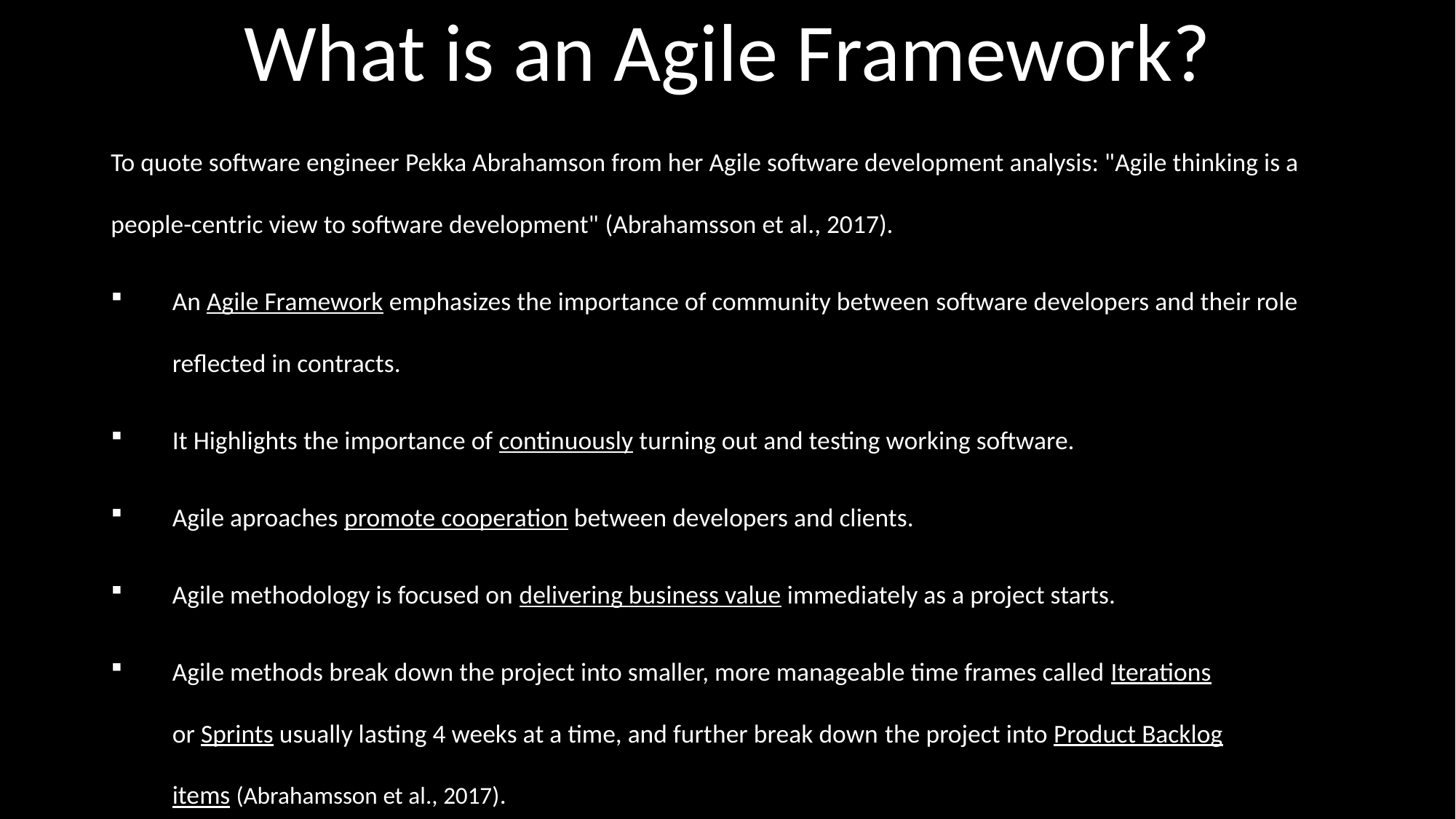

# What is an Agile Framework?
To quote software engineer Pekka Abrahamson from her Agile software development analysis: "Agile thinking is a people-centric view to software development" (Abrahamsson et al., 2017).
An Agile Framework emphasizes the importance of community between software developers and their role reflected in contracts.
It Highlights the importance of continuously turning out and testing working software.
Agile aproaches promote cooperation between developers and clients.
Agile methodology is focused on delivering business value immediately as a project starts.
Agile methods break down the project into smaller, more manageable time frames called Iterations or Sprints usually lasting 4 weeks at a time, and further break down the project into Product Backlog items (Abrahamsson et al., 2017).